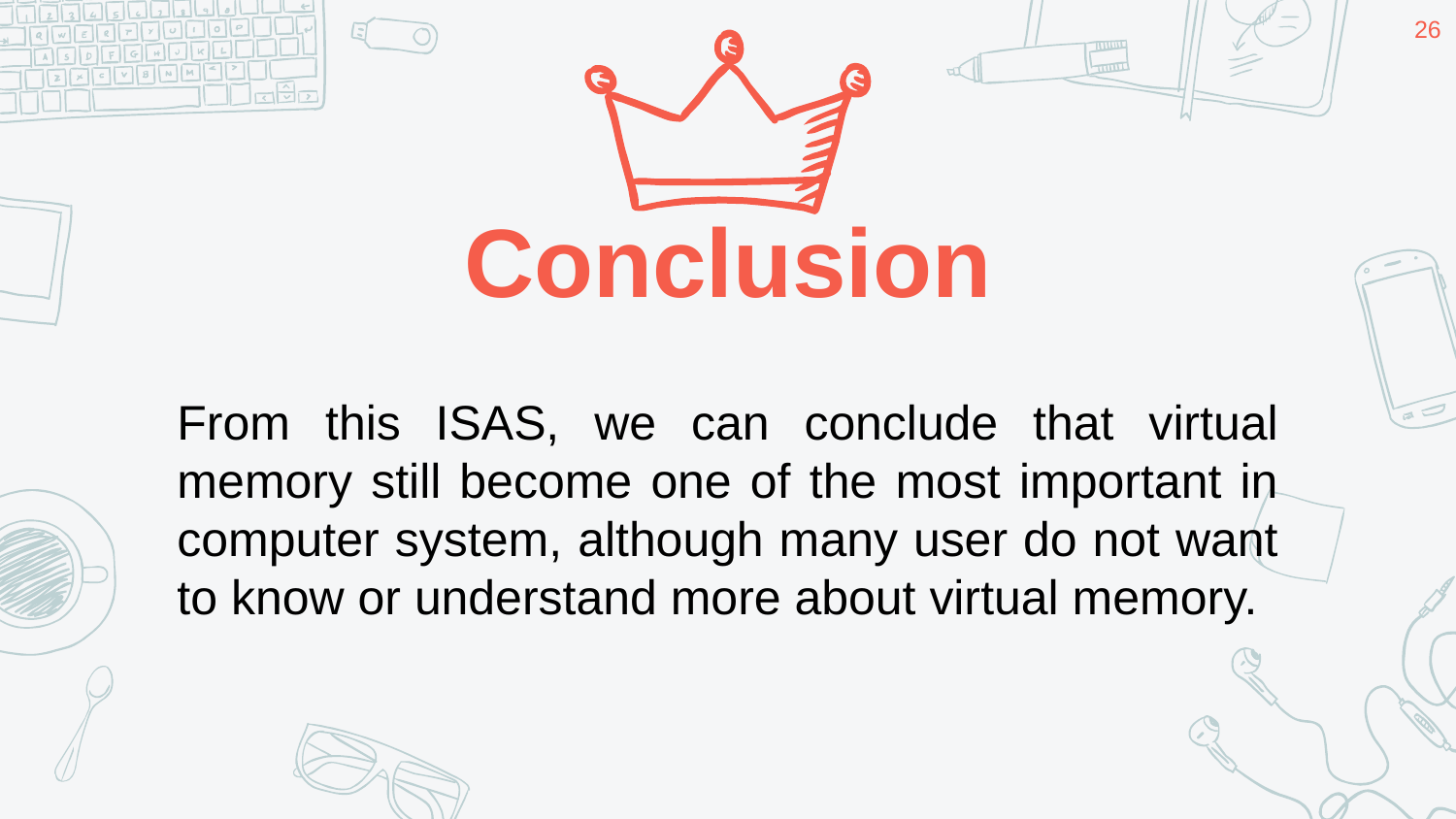

26

# Conclusion
From this ISAS, we can conclude that virtual memory still become one of the most important in computer system, although many user do not want to know or understand more about virtual memory.